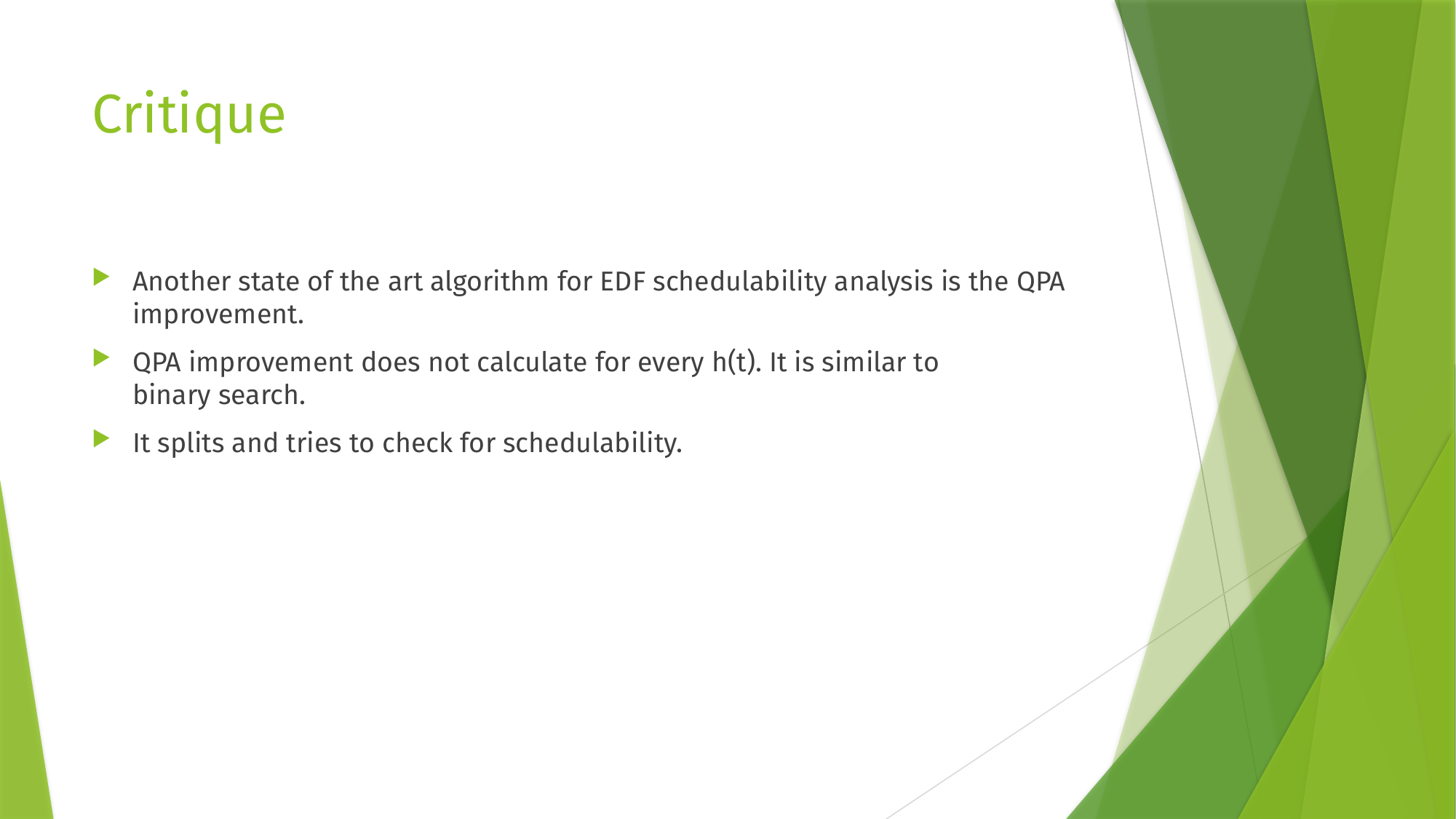

# Critique
Another state of the art algorithm for EDF schedulability analysis is the QPA improvement.
QPA improvement does not calculate for every h(t). It is similar to binary search.
It splits and tries to check for schedulability.